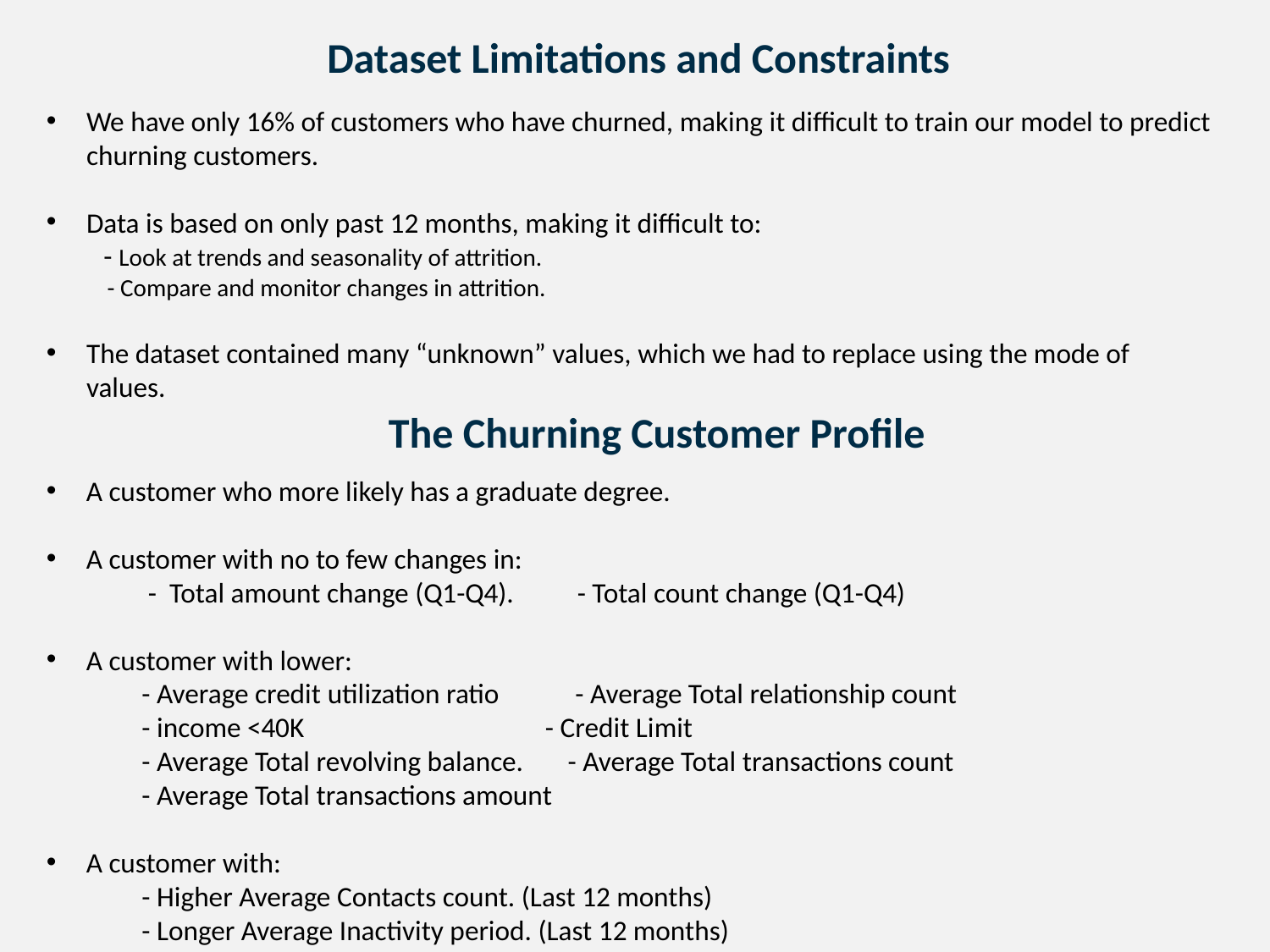

Dataset Limitations and Constraints
We have only 16% of customers who have churned, making it difficult to train our model to predict churning customers.

Data is based on only past 12 months, making it difficult to:
         - Look at trends and seasonality of attrition.
           - Compare and monitor changes in attrition.

The dataset contained many “unknown” values, which we had to replace using the mode of values.
The Churning Customer Profile

A customer who more likely has a graduate degree.

A customer with no to few changes in:
                -  Total amount change (Q1-Q4).          - Total count change (Q1-Q4)

A customer with lower:
               - Average credit utilization ratio            - Average Total relationship count
               - income <40K                                      - Credit Limit
               - Average Total revolving balance.       - Average Total transactions count
               - Average Total transactions amount

A customer with:
               - Higher Average Contacts count. (Last 12 months)
               - Longer Average Inactivity period. (Last 12 months)